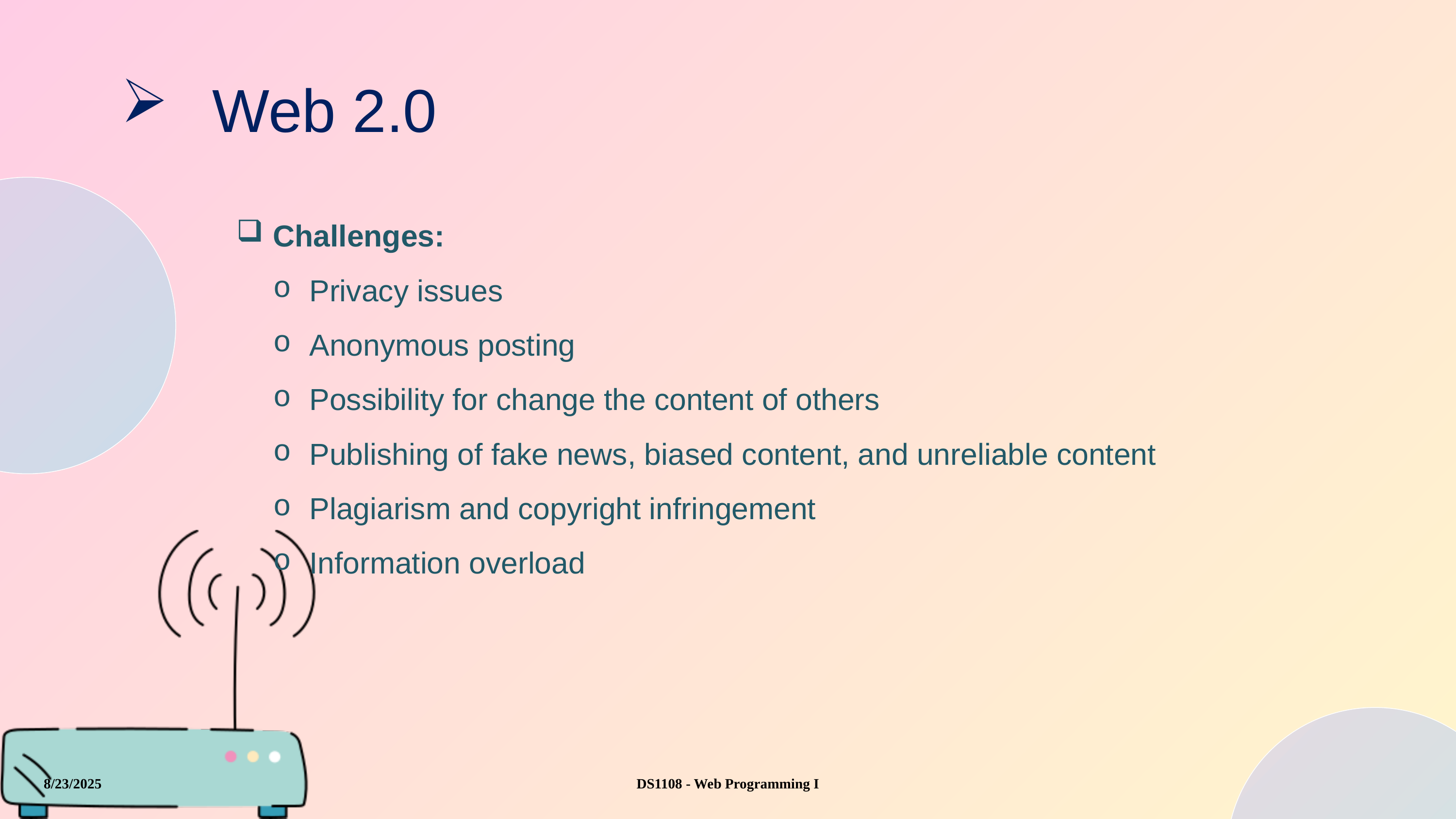

Web 2.0

Challenges:
Privacy issues
Anonymous posting
Possibility for change the content of others
Publishing of fake news, biased content, and unreliable content
Plagiarism and copyright infringement
Information overload

8/23/2025
DS1108 - Web Programming I